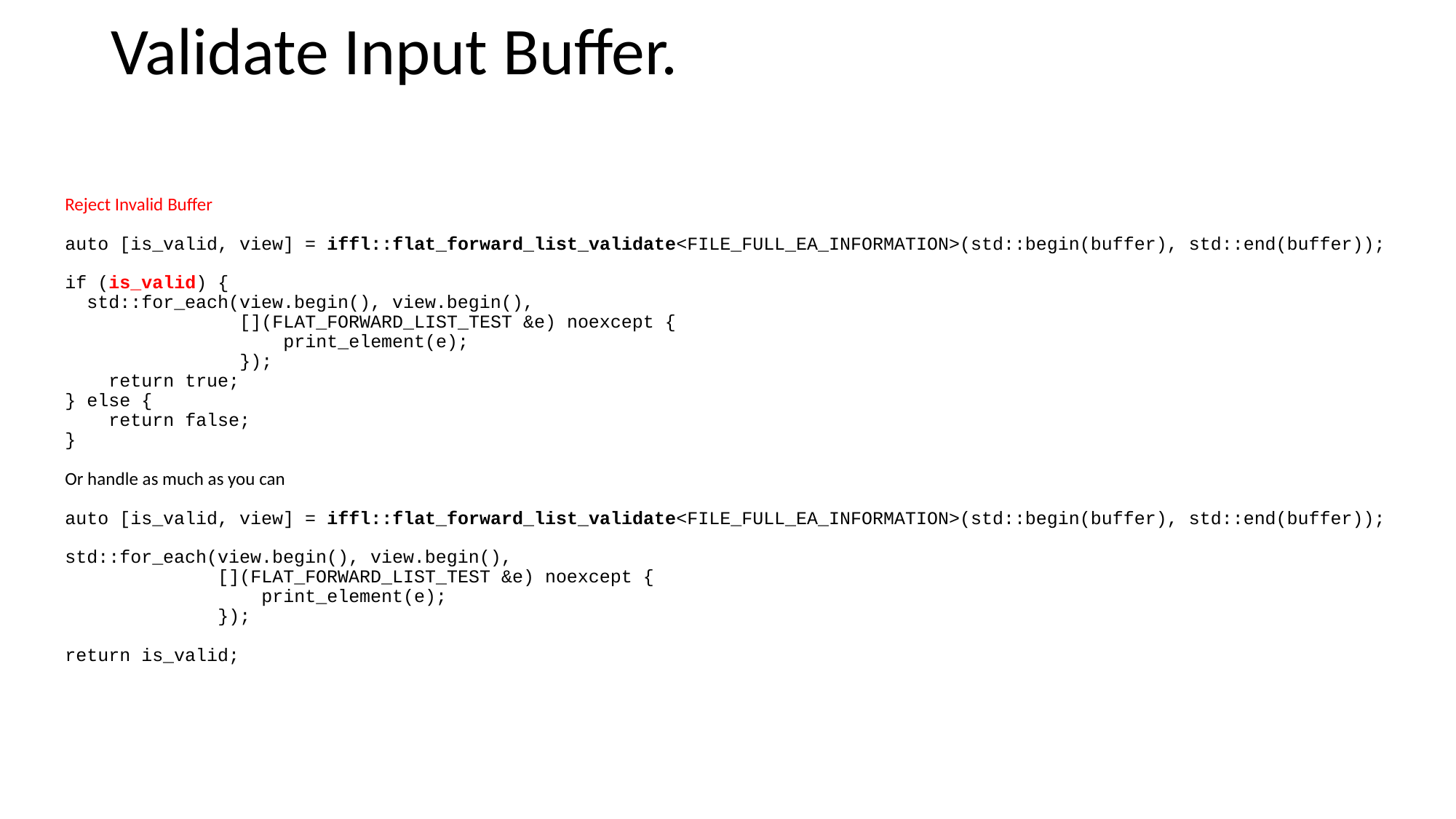

# Validate Input Buffer.

Reject Invalid Buffer

auto [is_valid, view] = iffl::flat_forward_list_validate<FILE_FULL_EA_INFORMATION>(std::begin(buffer), std::end(buffer));

if (is_valid) {
  std::for_each(view.begin(), view.begin(),
                [](FLAT_FORWARD_LIST_TEST &e) noexcept {
                    print_element(e);
                });
    return true;
} else {
    return false;
}

Or handle as much as you can

auto [is_valid, view] = iffl::flat_forward_list_validate<FILE_FULL_EA_INFORMATION>(std::begin(buffer), std::end(buffer));

std::for_each(view.begin(), view.begin(),
              [](FLAT_FORWARD_LIST_TEST &e) noexcept {
                  print_element(e);
              });

return is_valid;